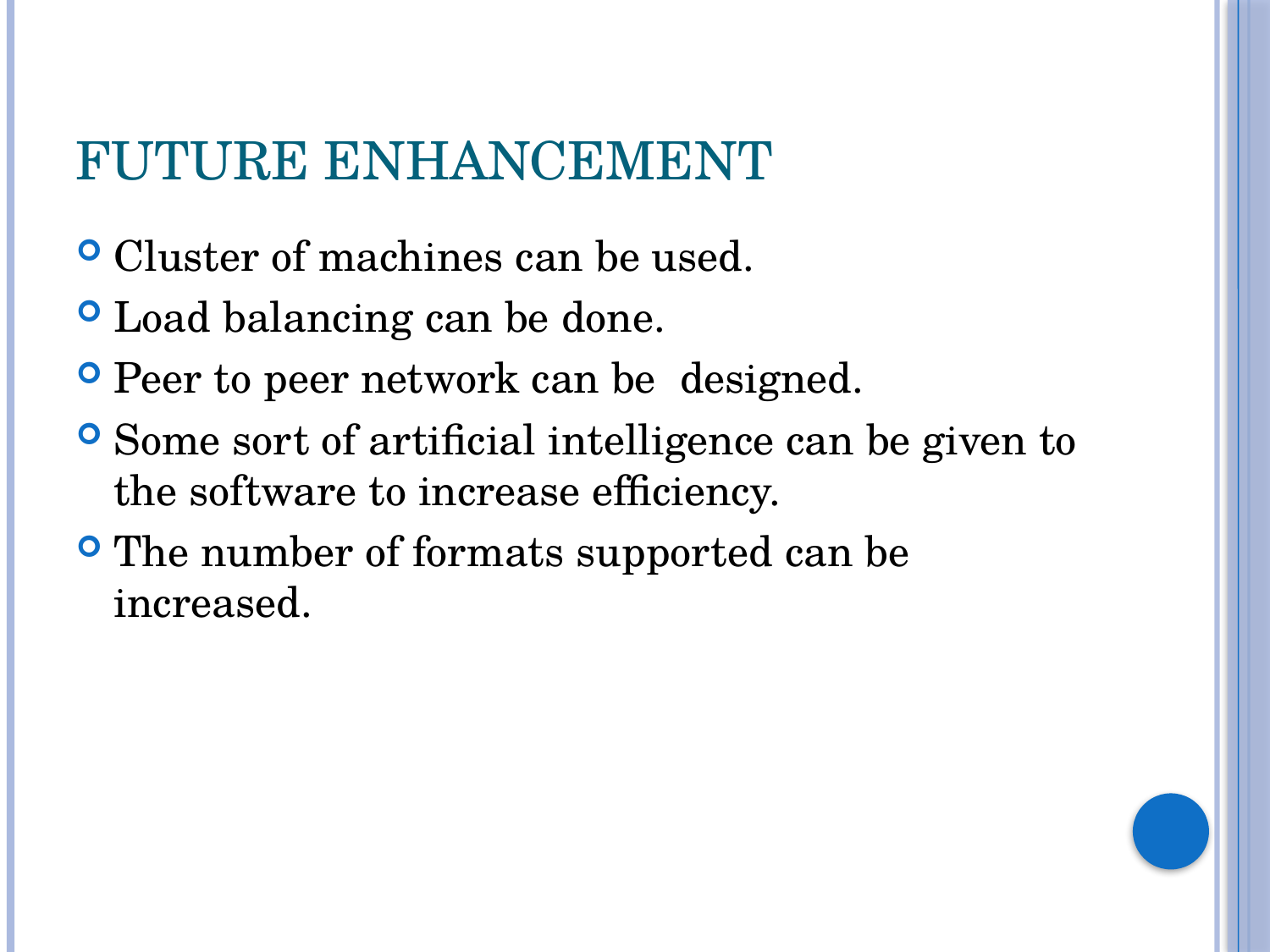

# Future enhancement
Cluster of machines can be used.
Load balancing can be done.
Peer to peer network can be  designed.
Some sort of artificial intelligence can be given to the software to increase efficiency.
The number of formats supported can be increased.